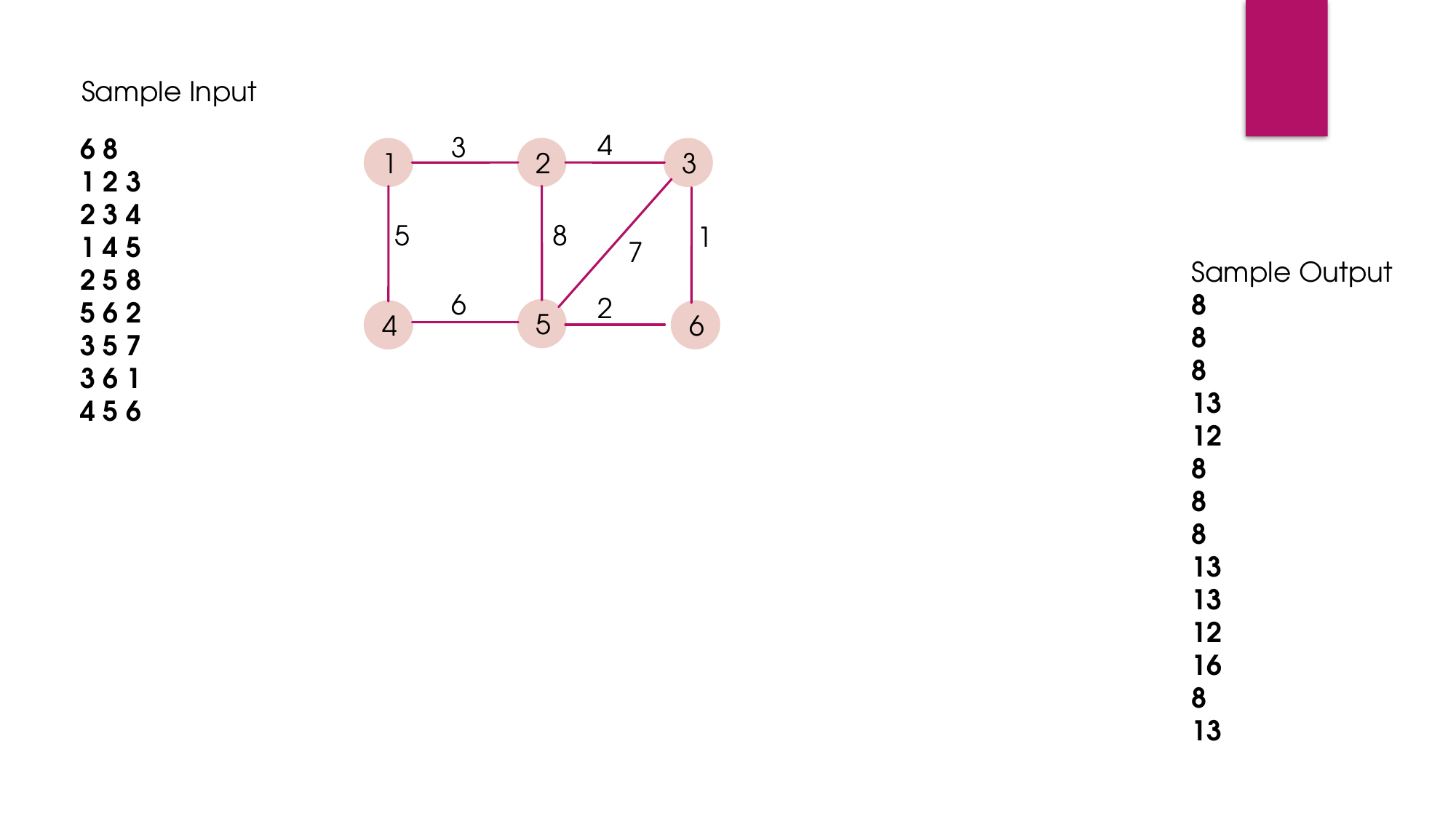

Sample Input
4
3
6 8
1 2 3
2 3 4
1 4 5
2 5 8
5 6 2
3 5 7
3 6 1
4 5 6
2
1
3
5
8
1
7
Sample Output
8
8
8
13
12
8
8
8
13
13
12
16
8
13
6
2
5
6
4